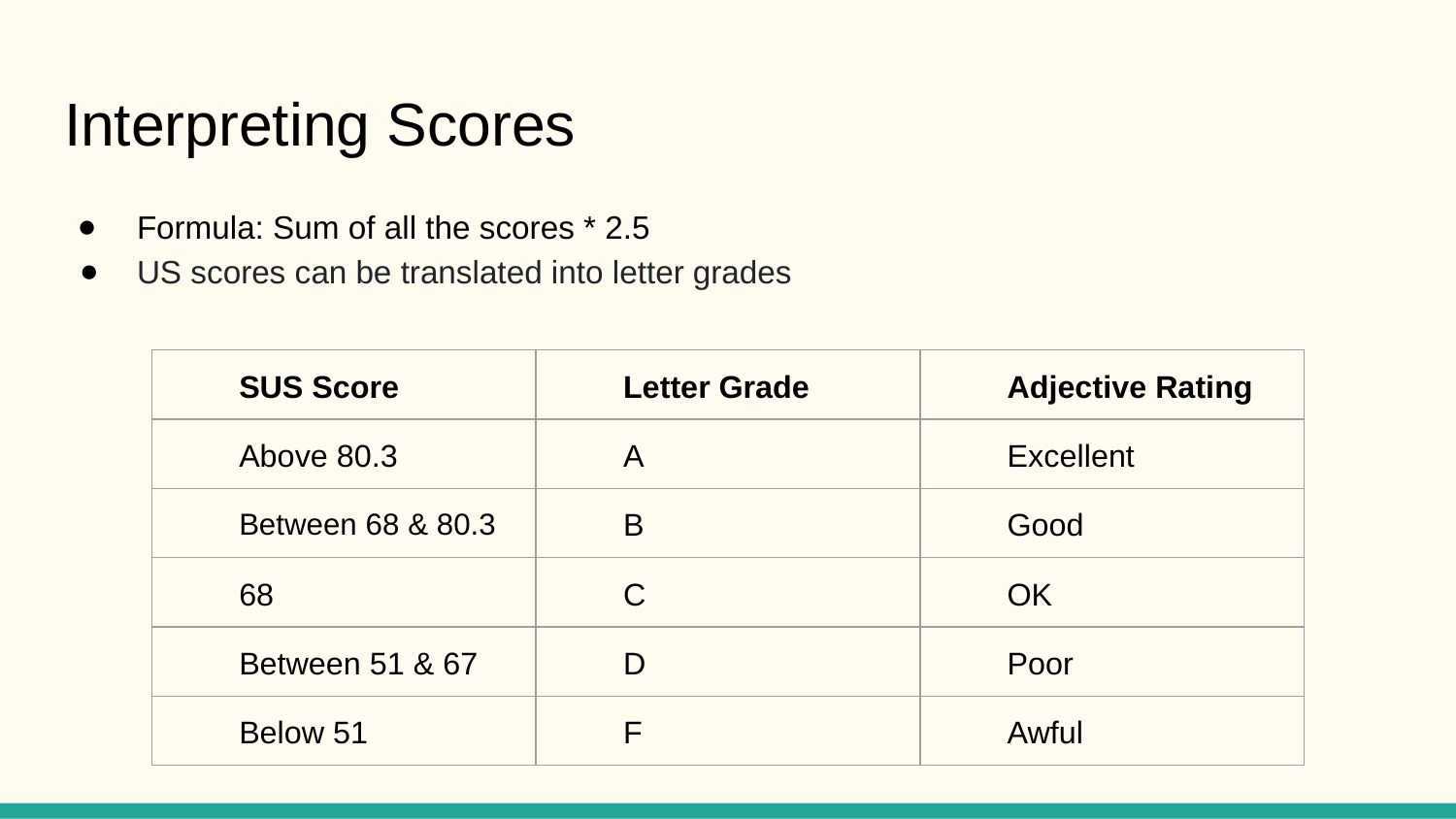

# Interpreting Scores
Formula: Sum of all the scores * 2.5
US scores can be translated into letter grades

| SUS Score | Letter Grade | Adjective Rating |
| --- | --- | --- |
| Above 80.3 | A | Excellent |
| Between 68 & 80.3 | B | Good |
| 68 | C | OK |
| Between 51 & 67 | D | Poor |
| Below 51 | F | Awful |